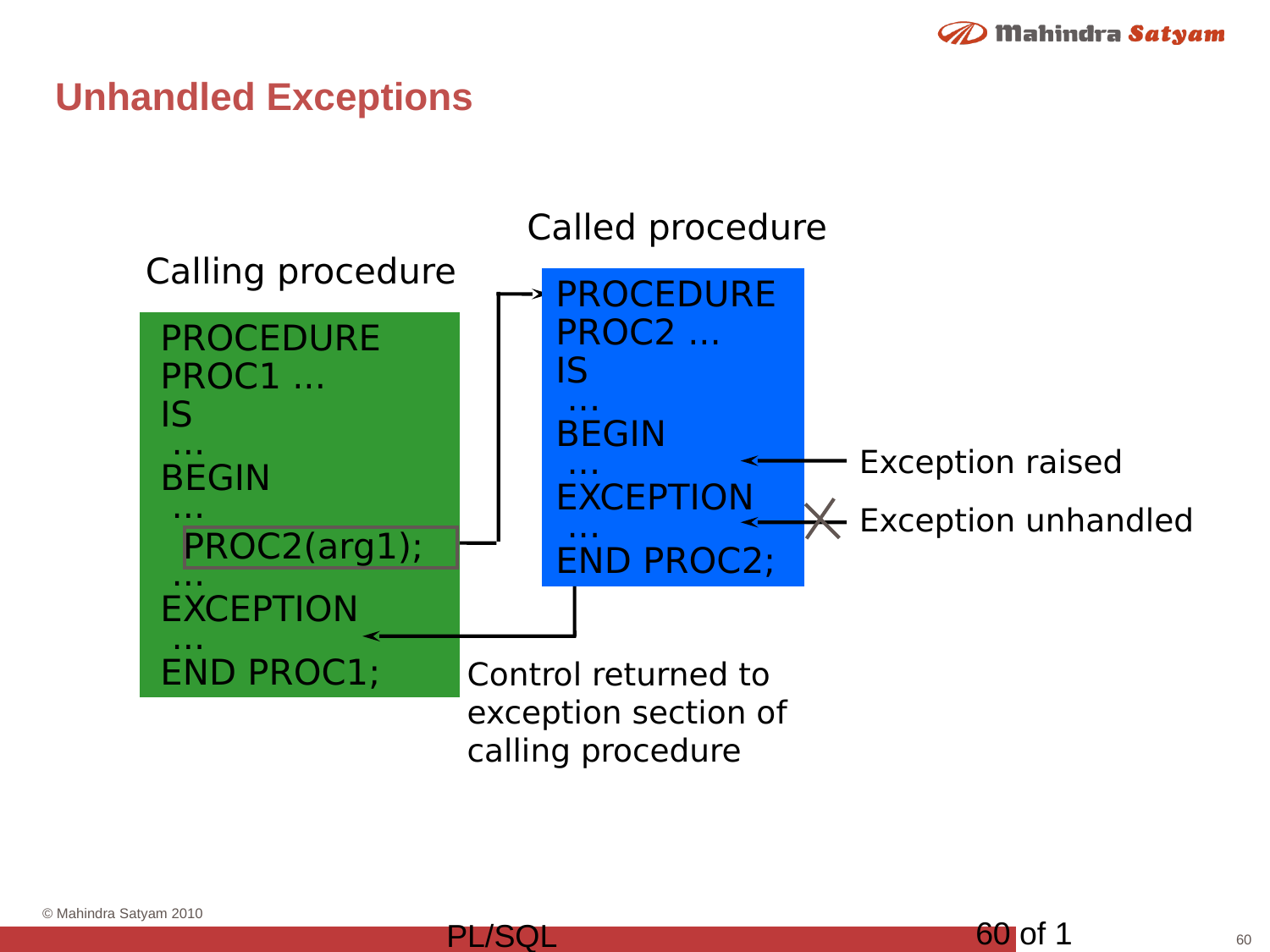

# Unhandled Exceptions
Called procedure

PROCEDURE
PROC2 ...
IS
 ...
BEGIN
 ...
EXCEPTION
 ...
END PROC2;
Calling procedure

PROCEDURE
PROC1 ...
IS
 ...
BEGIN
 ...
  PROC2(arg1);
 ...
EXCEPTION
 ...
END PROC1;
Exception raised

Exception unhandled

Control returned to exception section of calling procedure
60 of 1
PL/SQL